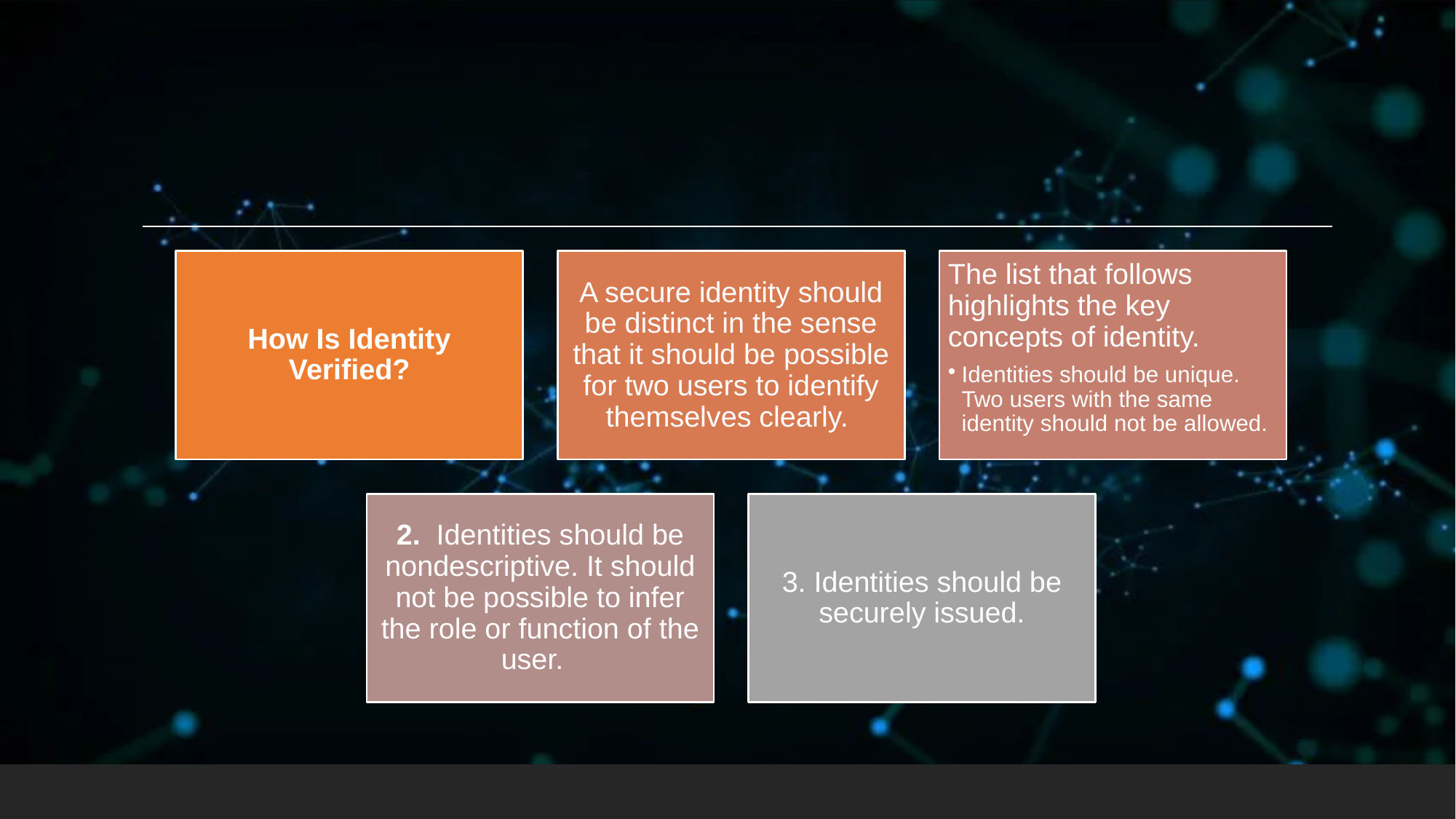

How Is Identity Verified?
A secure identity should be distinct in the sense that it should be possible for two users to identify themselves clearly.
The list that follows highlights the key concepts of identity.
Identities should be unique. Two users with the same identity should not be allowed.
2.  Identities should be nondescriptive. It should not be possible to infer the role or function of the user.
3. Identities should be securely issued.